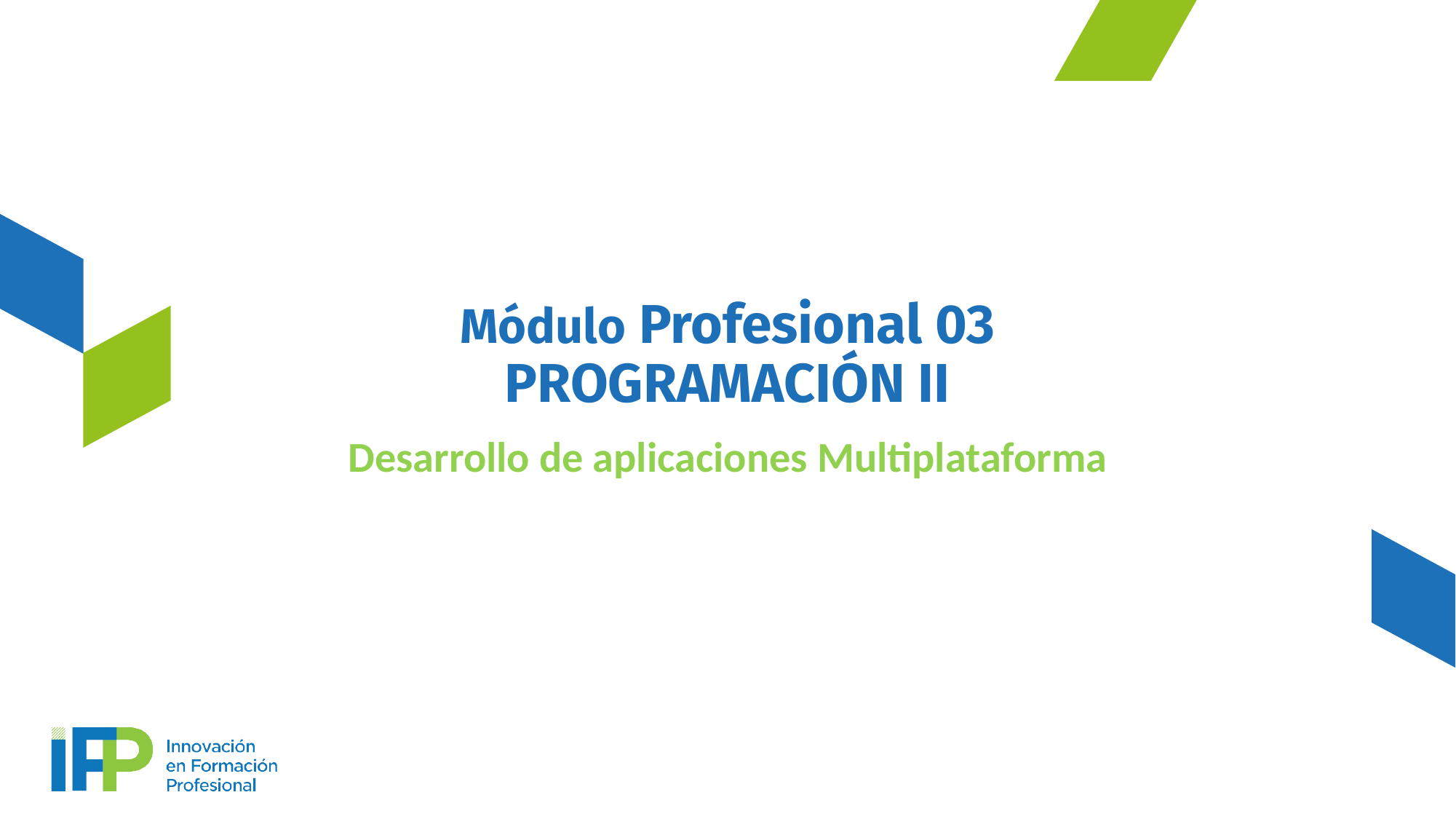

# Módulo Profesional 03 PROGRAMACIÓN II
Desarrollo de aplicaciones Multiplataforma